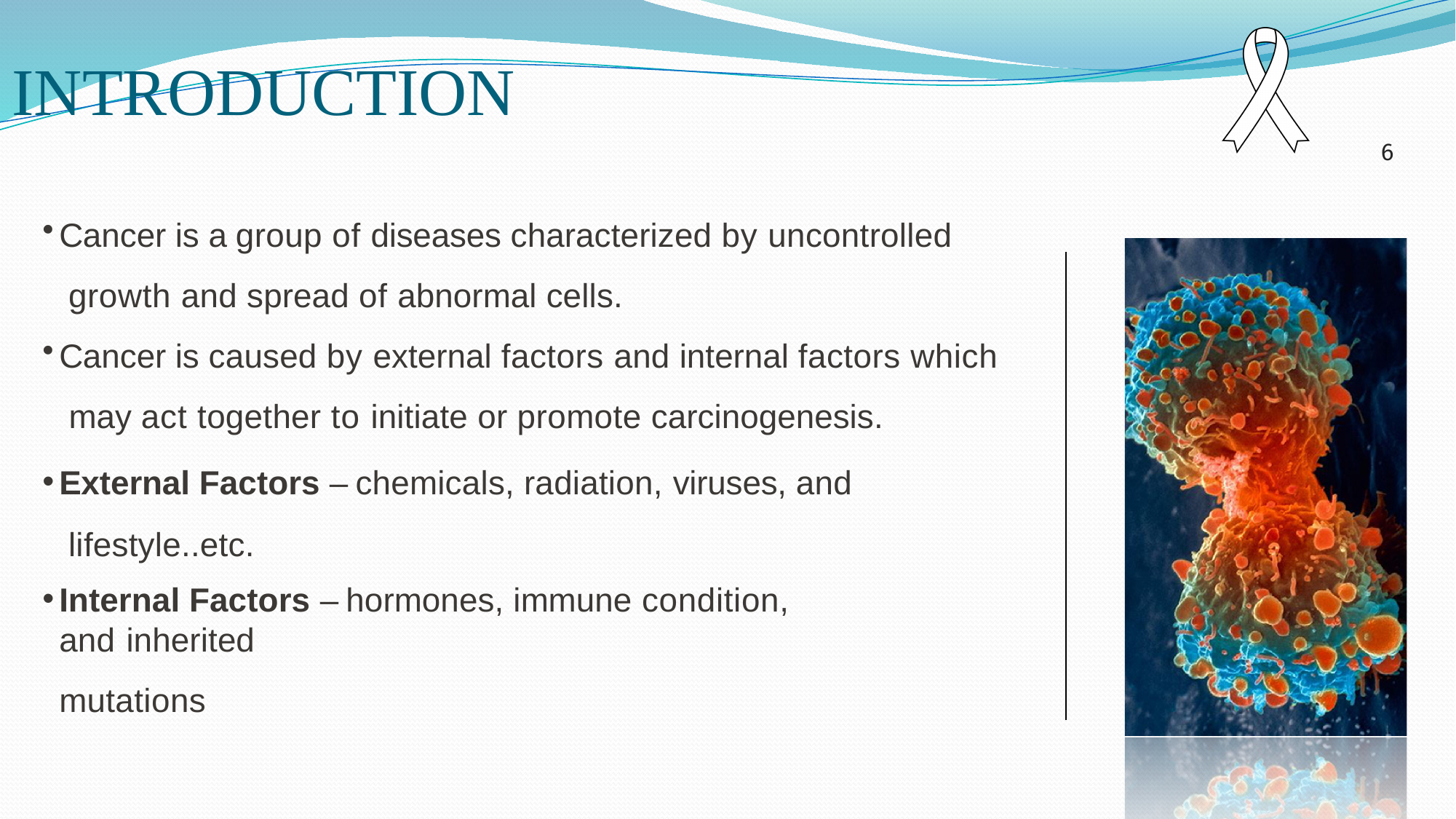

# INTRODUCTION
6
Cancer is a group of diseases characterized by uncontrolled  growth and spread of abnormal cells.
Cancer is caused by external factors and internal factors which  may act together to initiate or promote carcinogenesis.
External Factors – chemicals, radiation, viruses, and  lifestyle..etc.
Internal Factors – hormones, immune condition, and inherited
mutations